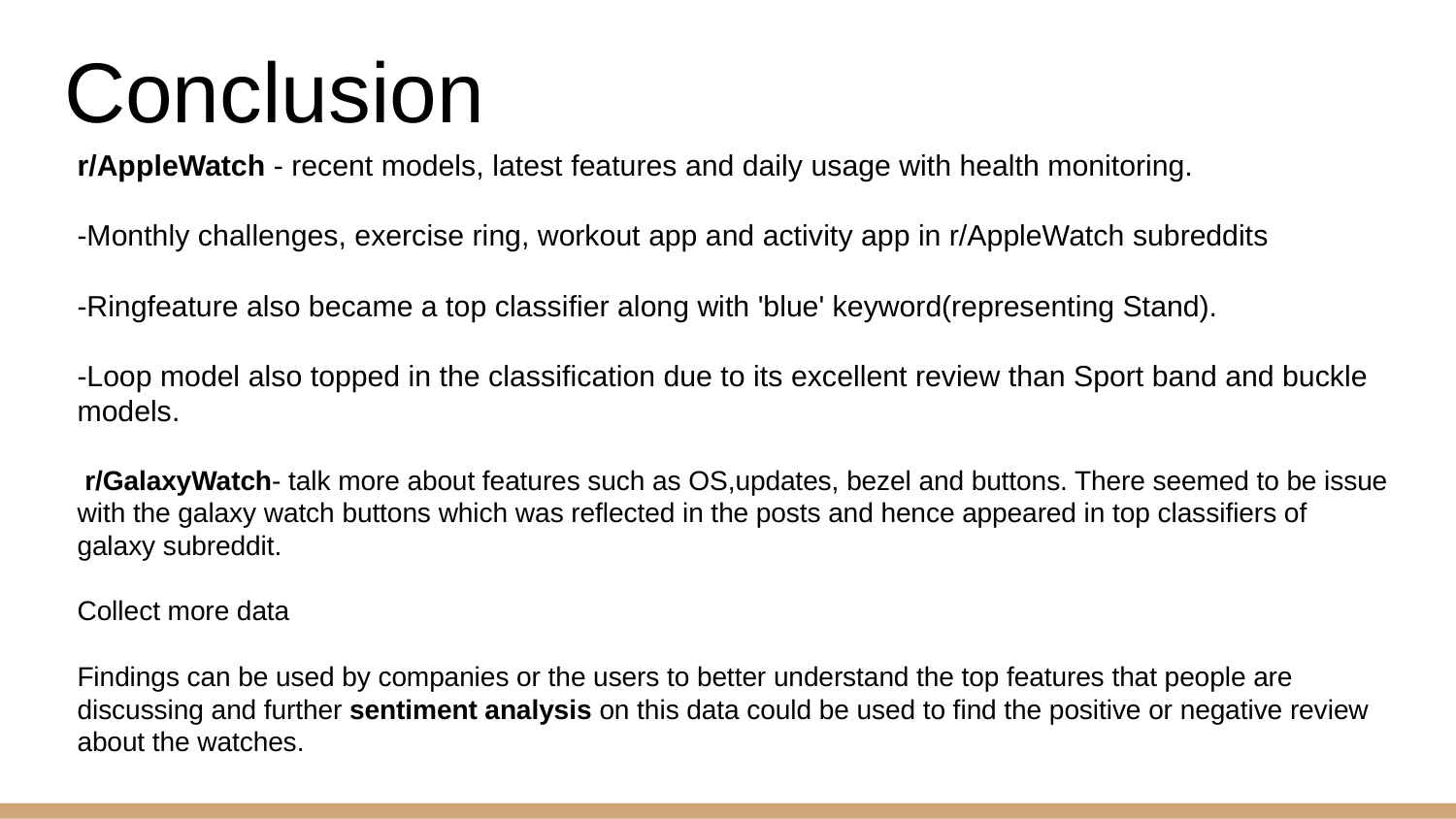

# Conclusion
r/AppleWatch - recent models, latest features and daily usage with health monitoring.

-Monthly challenges, exercise ring, workout app and activity app in r/AppleWatch subreddits

-Ringfeature also became a top classifier along with 'blue' keyword(representing Stand).

-Loop model also topped in the classification due to its excellent review than Sport band and buckle models.

 r/GalaxyWatch- talk more about features such as OS,updates, bezel and buttons. There seemed to be issue with the galaxy watch buttons which was reflected in the posts and hence appeared in top classifiers of galaxy subreddit.

Collect more data

Findings can be used by companies or the users to better understand the top features that people are discussing and further sentiment analysis on this data could be used to find the positive or negative review about the watches.